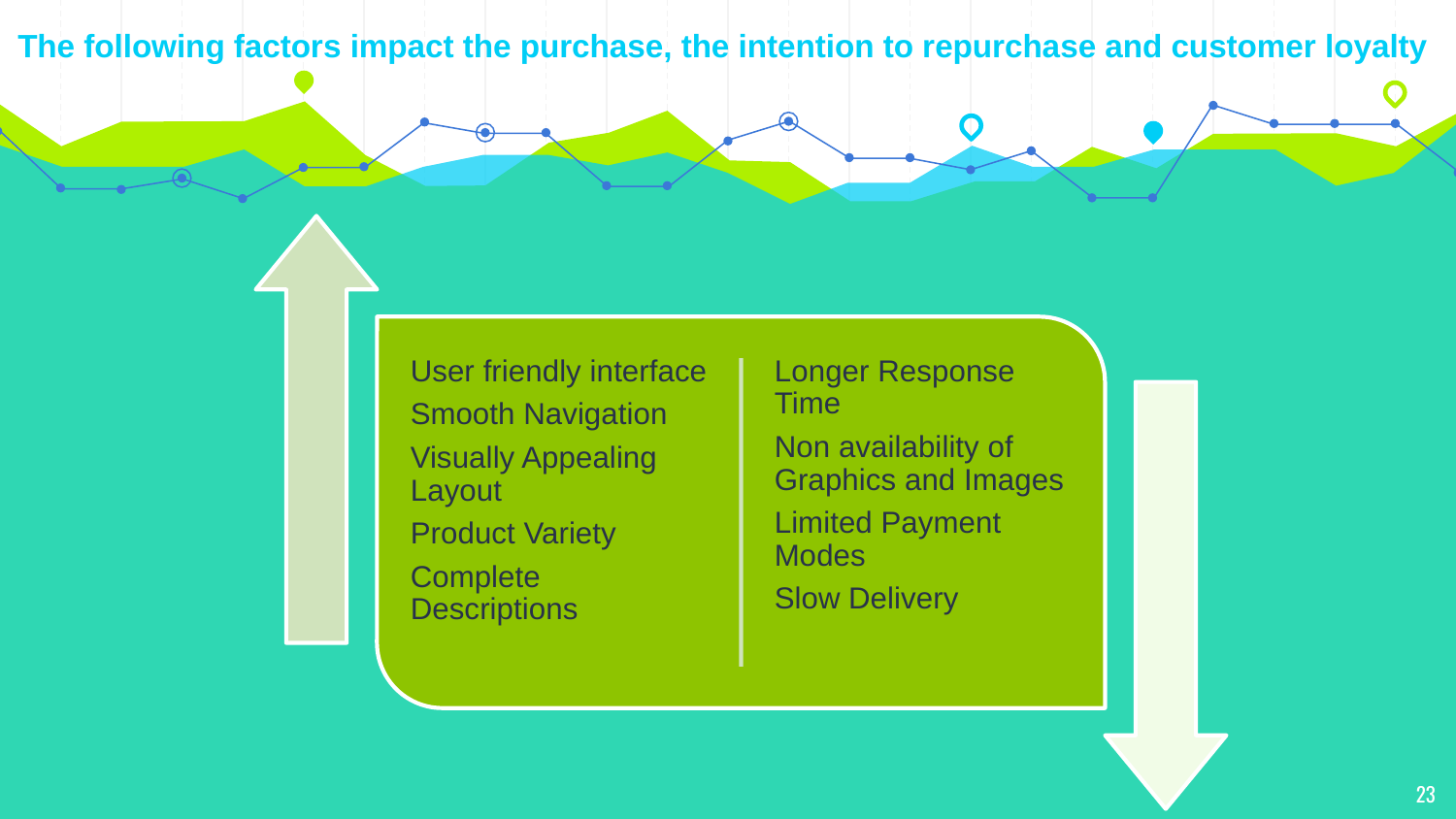

The following factors impact the purchase, the intention to repurchase and customer loyalty
User friendly interface
Smooth Navigation
Visually Appealing Layout
Product Variety
Complete Descriptions
Longer Response Time
Non availability of Graphics and Images
Limited Payment Modes
Slow Delivery

23